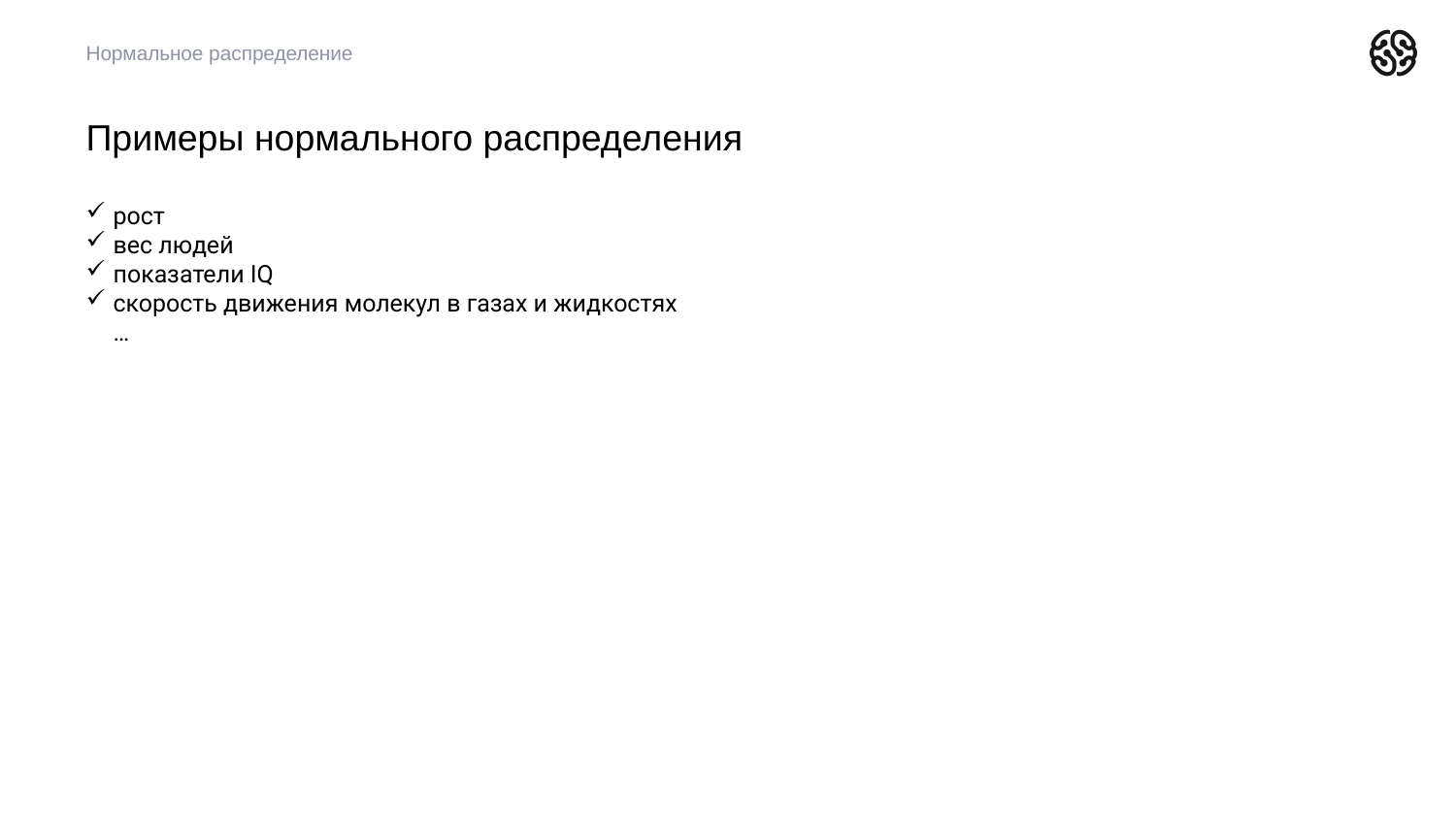

Нормальное распределение
# Примеры нормального распределения
рост
вес людей
показатели IQ
скорость движения молекул в газах и жидкостях
…